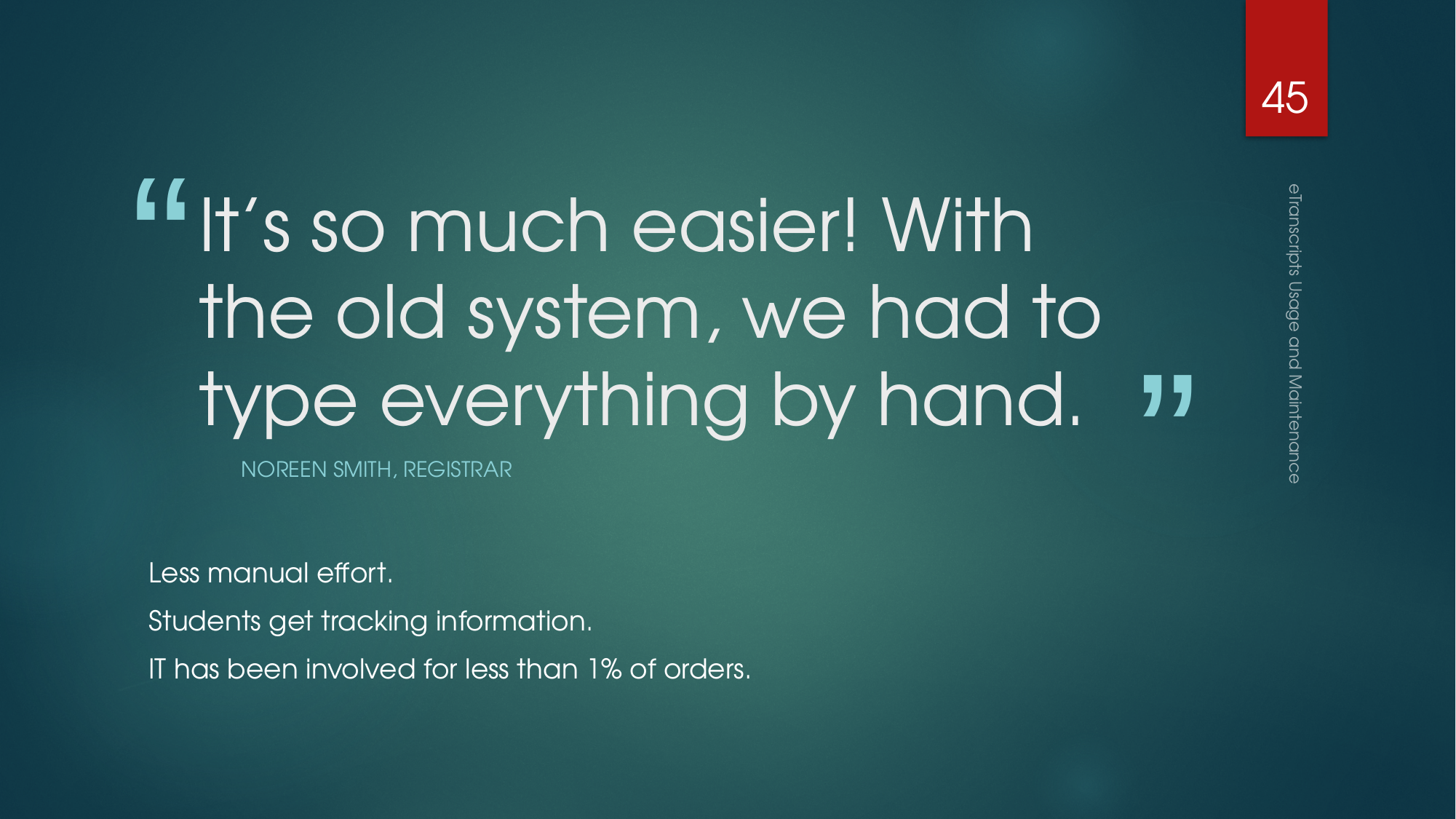

45
# It’s so much easier! With the old system, we had to type everything by hand.
eTranscripts Usage and Maintenance
Noreen Smith, Registrar
Less manual effort.
Students get tracking information.
IT has been involved for less than 1% of orders.